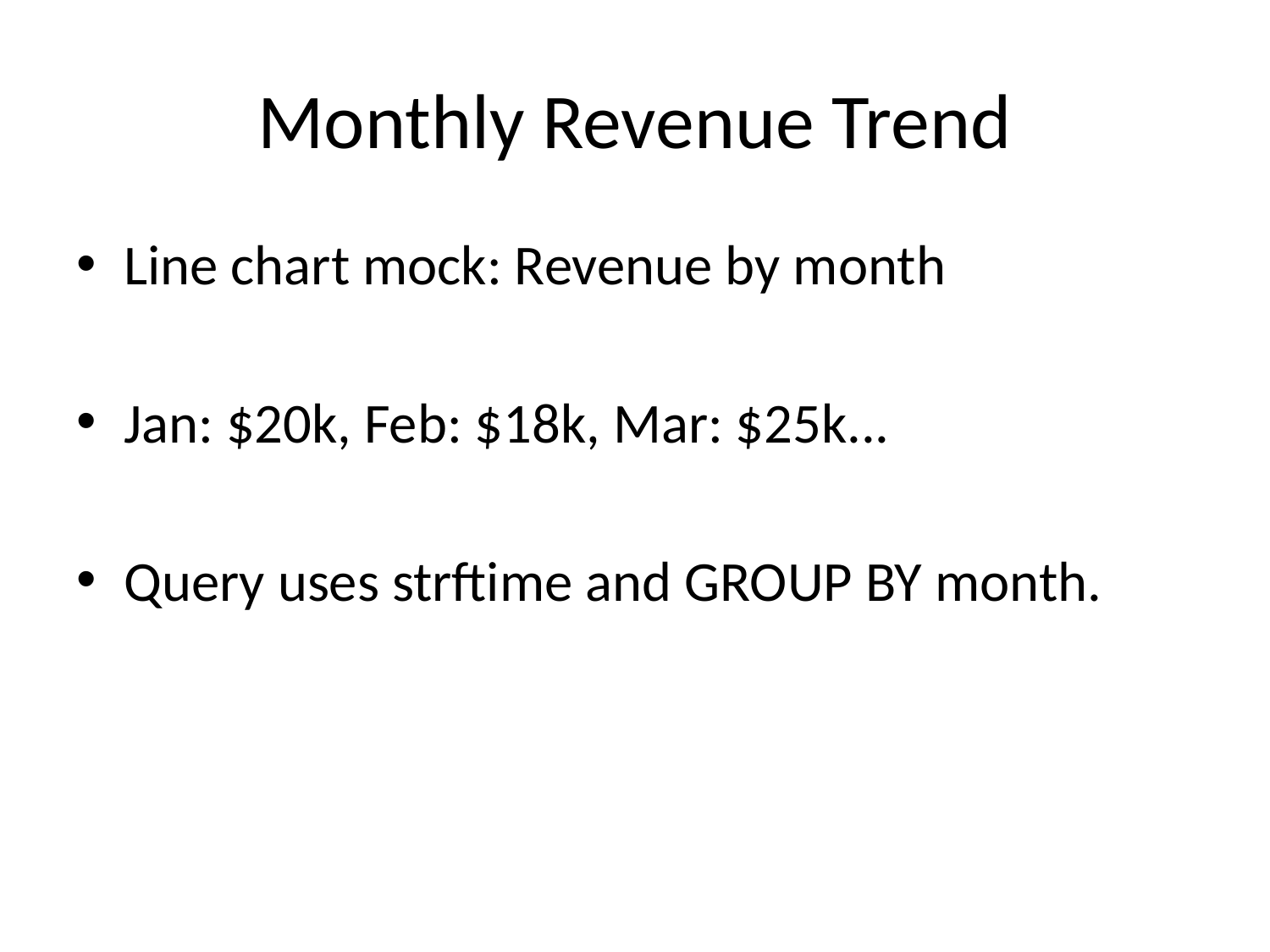

# Monthly Revenue Trend
Line chart mock: Revenue by month

Jan: $20k, Feb: $18k, Mar: $25k...

Query uses strftime and GROUP BY month.